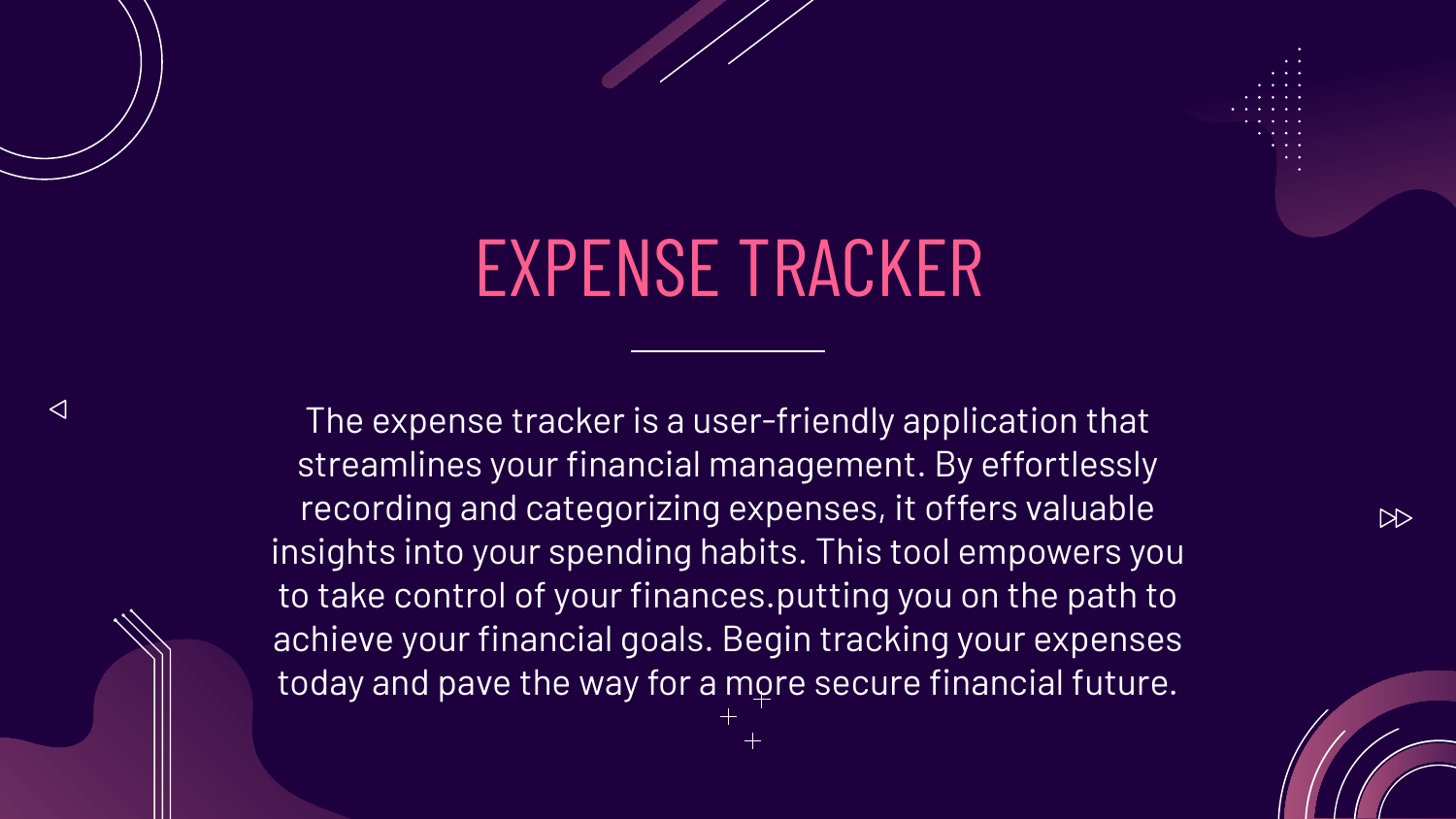

# EXPENSE TRACKER
The expense tracker is a user-friendly application that streamlines your financial management. By effortlessly recording and categorizing expenses, it offers valuable insights into your spending habits. This tool empowers you to take control of your finances.putting you on the path to achieve your financial goals. Begin tracking your expenses today and pave the way for a more secure financial future.